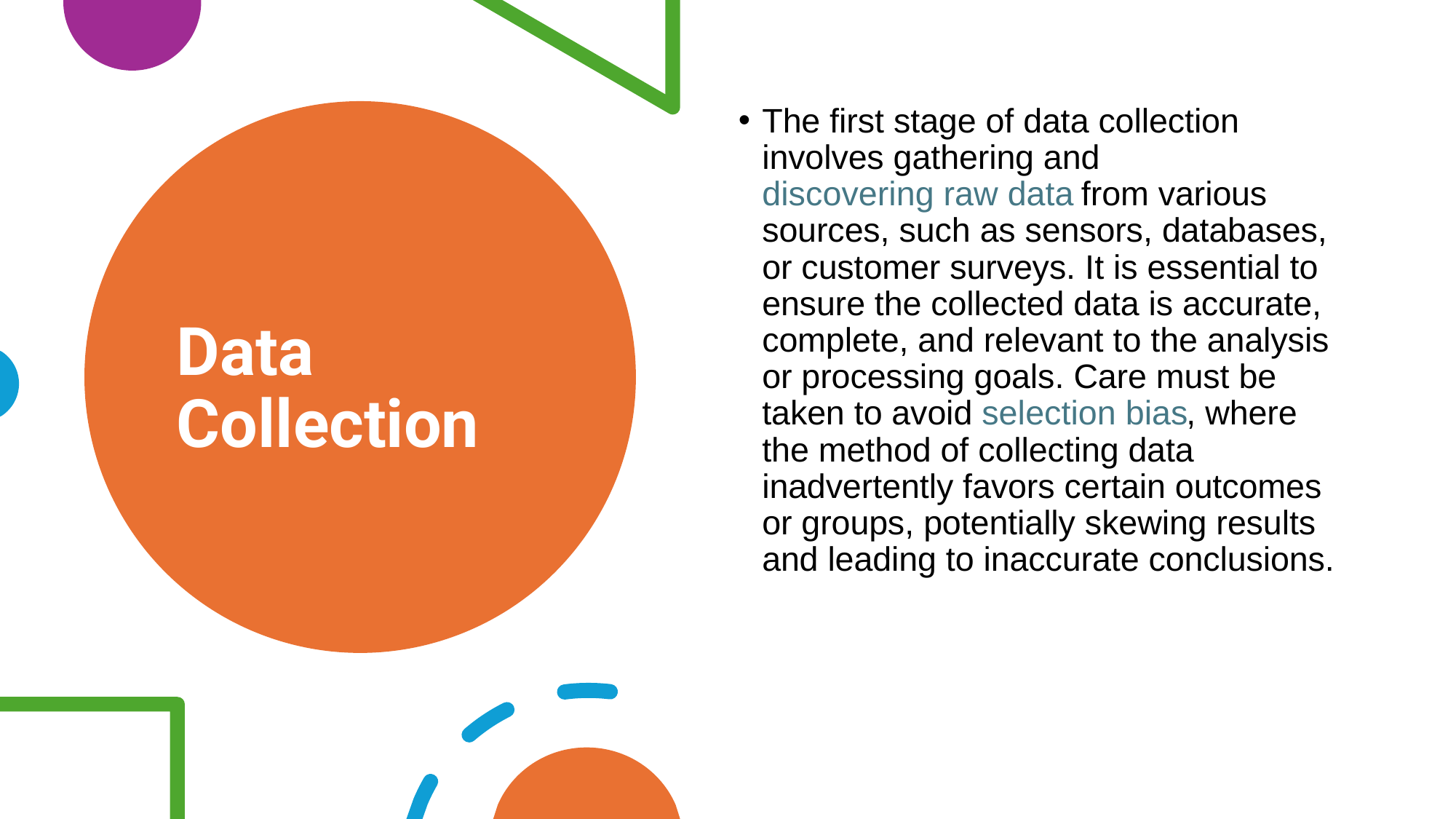

The first stage of data collection involves gathering and discovering raw data from various sources, such as sensors, databases, or customer surveys. It is essential to ensure the collected data is accurate, complete, and relevant to the analysis or processing goals. Care must be taken to avoid selection bias, where the method of collecting data inadvertently favors certain outcomes or groups, potentially skewing results and leading to inaccurate conclusions.

# Data Collection